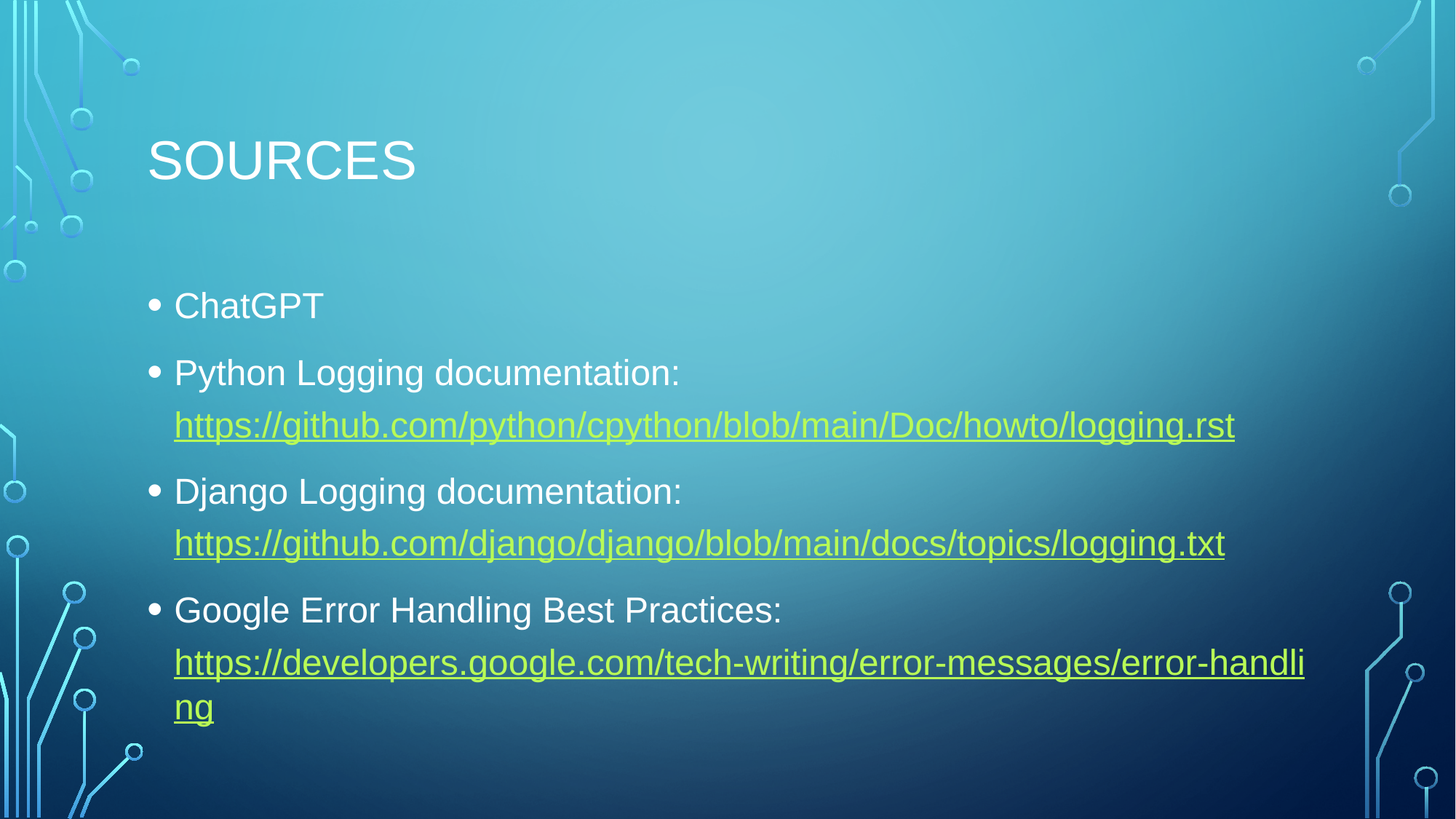

# Sources
ChatGPT
Python Logging documentation: https://github.com/python/cpython/blob/main/Doc/howto/logging.rst
Django Logging documentation: https://github.com/django/django/blob/main/docs/topics/logging.txt
Google Error Handling Best Practices: https://developers.google.com/tech-writing/error-messages/error-handling